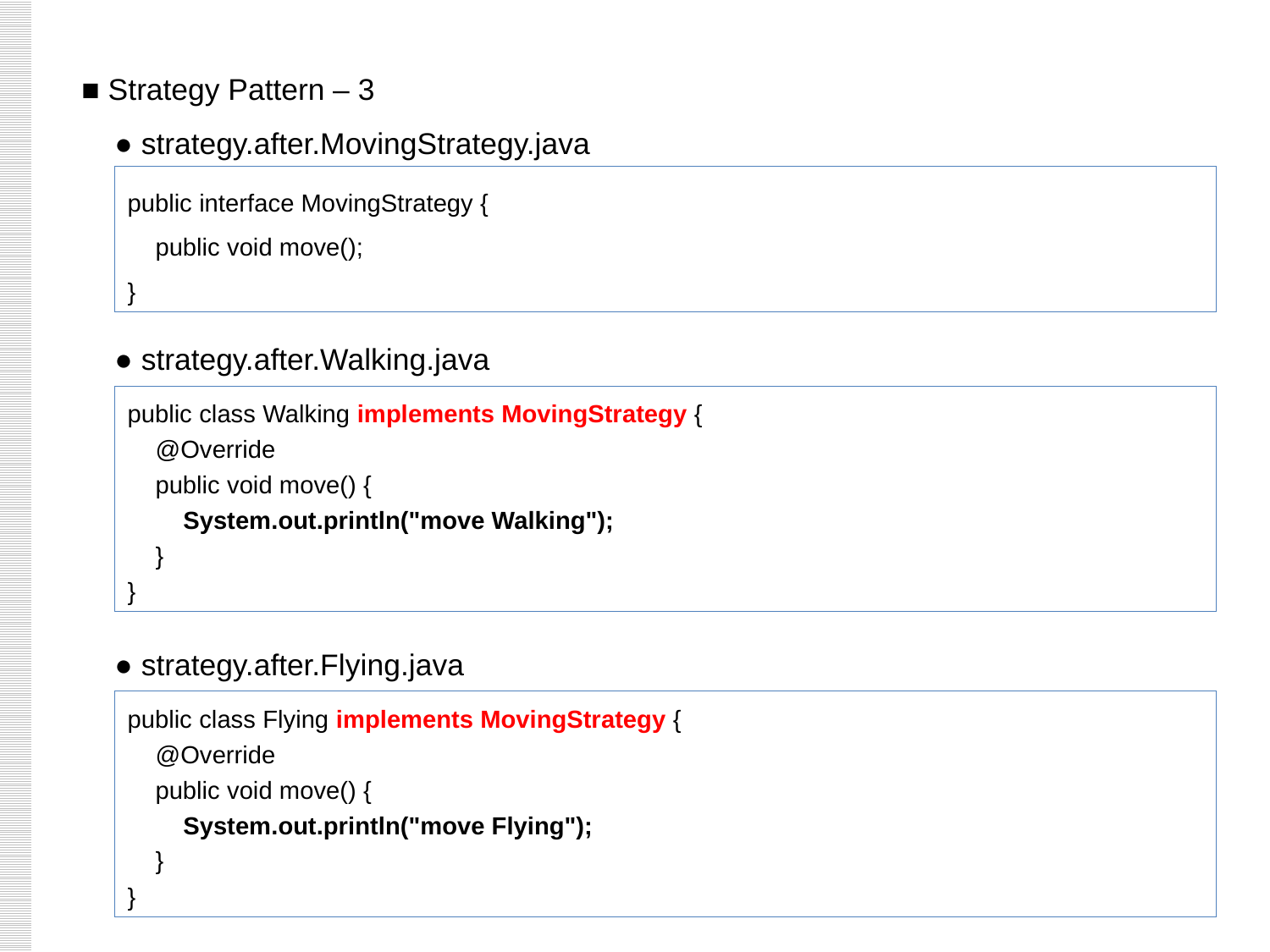

■ Strategy Pattern – 3
    ● strategy.after.MovingStrategy.java

    ● strategy.after.Walking.java

    ● strategy.after.Flying.java
public interface MovingStrategy {
    public void move();
}
public class Walking implements MovingStrategy {
    @Override
    public void move() {
        System.out.println("move Walking");
    }
}
public class Flying implements MovingStrategy {
    @Override
    public void move() {
        System.out.println("move Flying");
    }
}